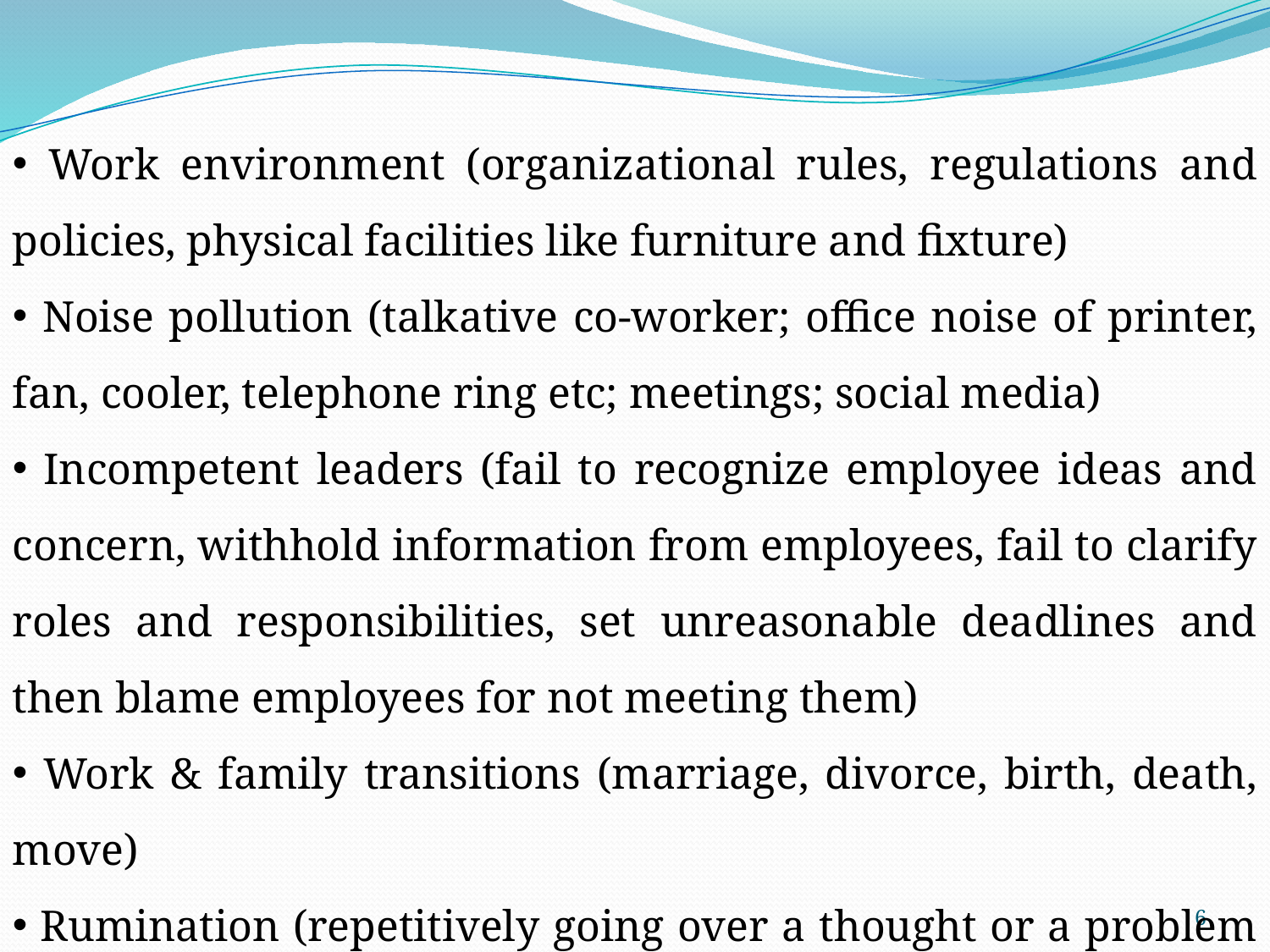

Work environment (organizational rules, regulations and policies, physical facilities like furniture and fixture)
 Noise pollution (talkative co-worker; office noise of printer, fan, cooler, telephone ring etc; meetings; social media)
 Incompetent leaders (fail to recognize employee ideas and concern, withhold information from employees, fail to clarify roles and responsibilities, set unreasonable deadlines and then blame employees for not meeting them)
 Work & family transitions (marriage, divorce, birth, death, move)
 Rumination (repetitively going over a thought or a problem without completion)
6